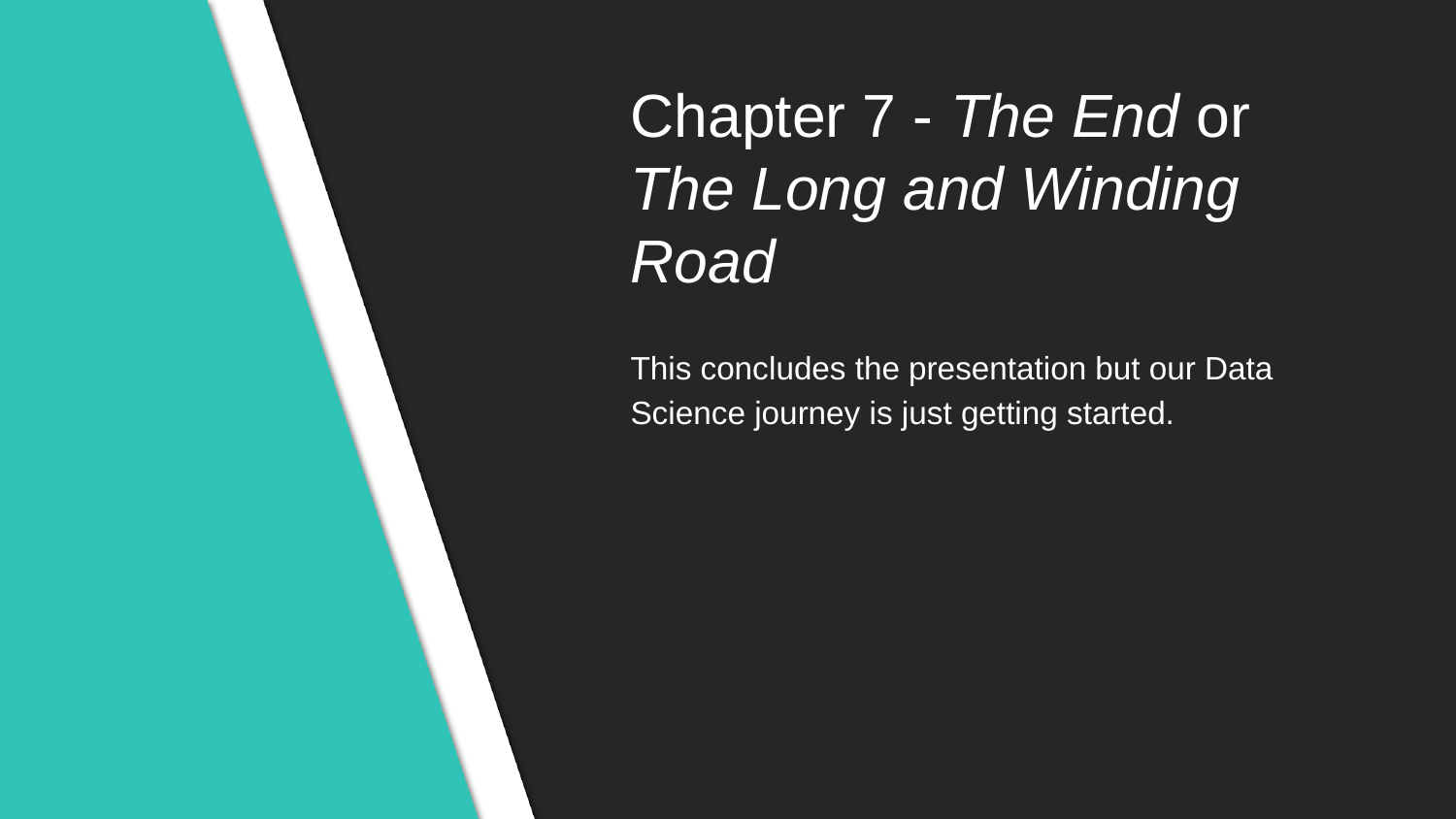

# Chapter 7 - The End or The Long and Winding Road
This concludes the presentation but our Data Science journey is just getting started.